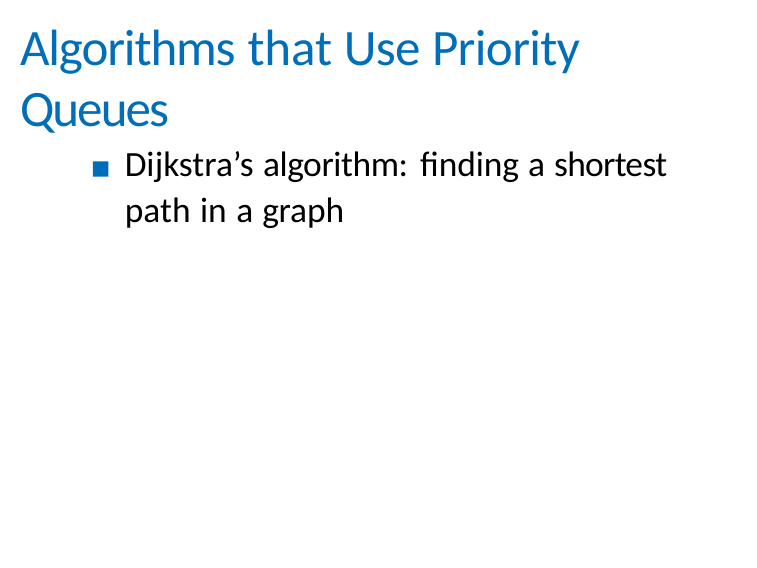

# Algorithms that Use Priority Queues
Dijkstra’s algorithm: finding a shortest path in a graph